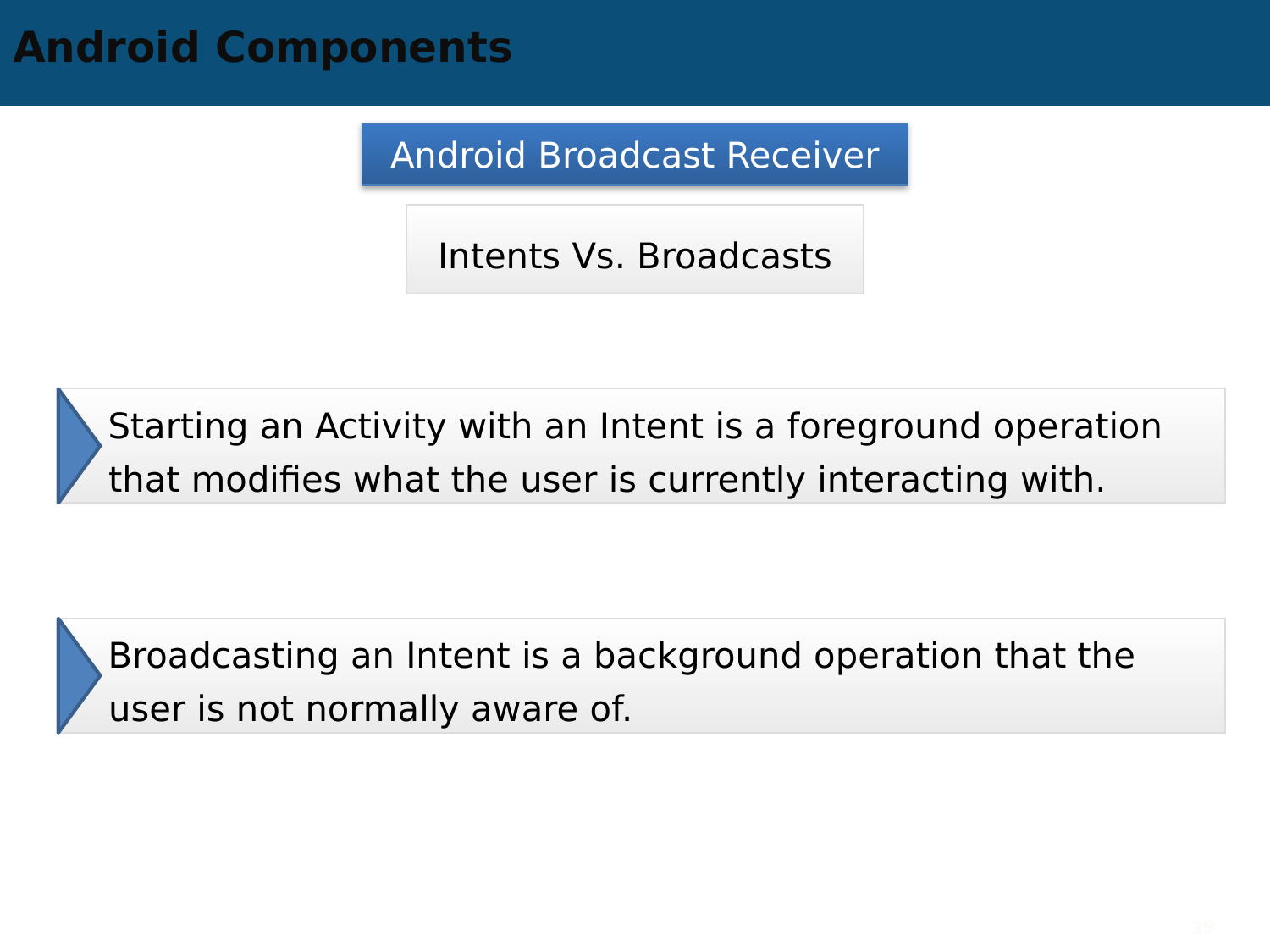

# Android Components
Android Broadcast Receiver
Intents Vs. Broadcasts
Starting an Activity with an Intent is a foreground operation that modifies what the user is currently interacting with.

Broadcasting an Intent is a background operation that the user is not normally aware of.